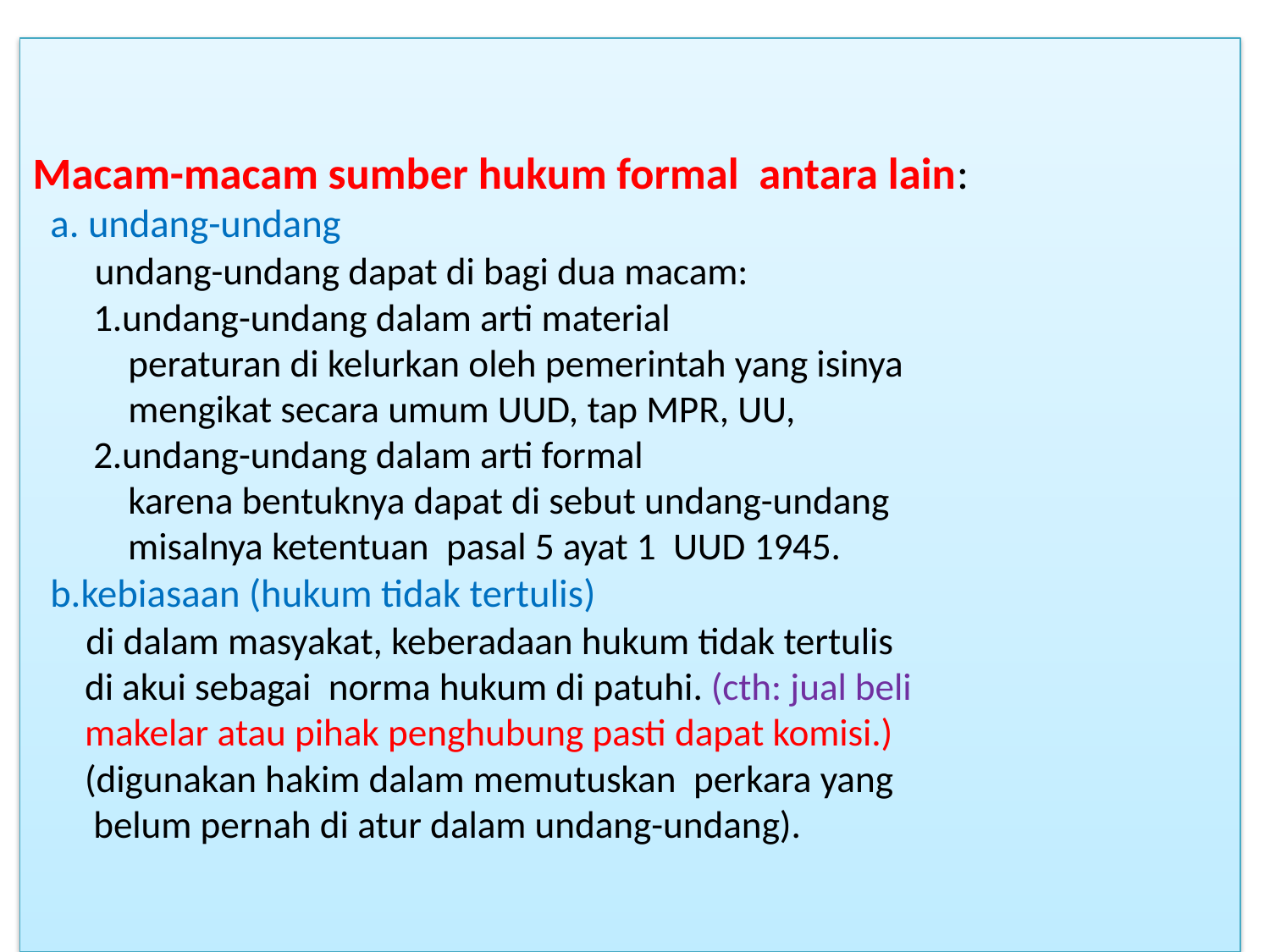

# Macam-macam sumber hukum formal  antara lain: a. undang-undang undang-undang dapat di bagi dua macam: 1.undang-undang dalam arti material peraturan di kelurkan oleh pemerintah yang isinya mengikat secara umum UUD, tap MPR, UU, 2.undang-undang dalam arti formal karena bentuknya dapat di sebut undang-undang misalnya ketentuan  pasal 5 ayat 1  UUD 1945. b.kebiasaan (hukum tidak tertulis) di dalam masyakat, keberadaan hukum tidak tertulis di akui sebagai  norma hukum di patuhi. (cth: jual beli makelar atau pihak penghubung pasti dapat komisi.) (digunakan hakim dalam memutuskan  perkara yang belum pernah di atur dalam undang-undang).